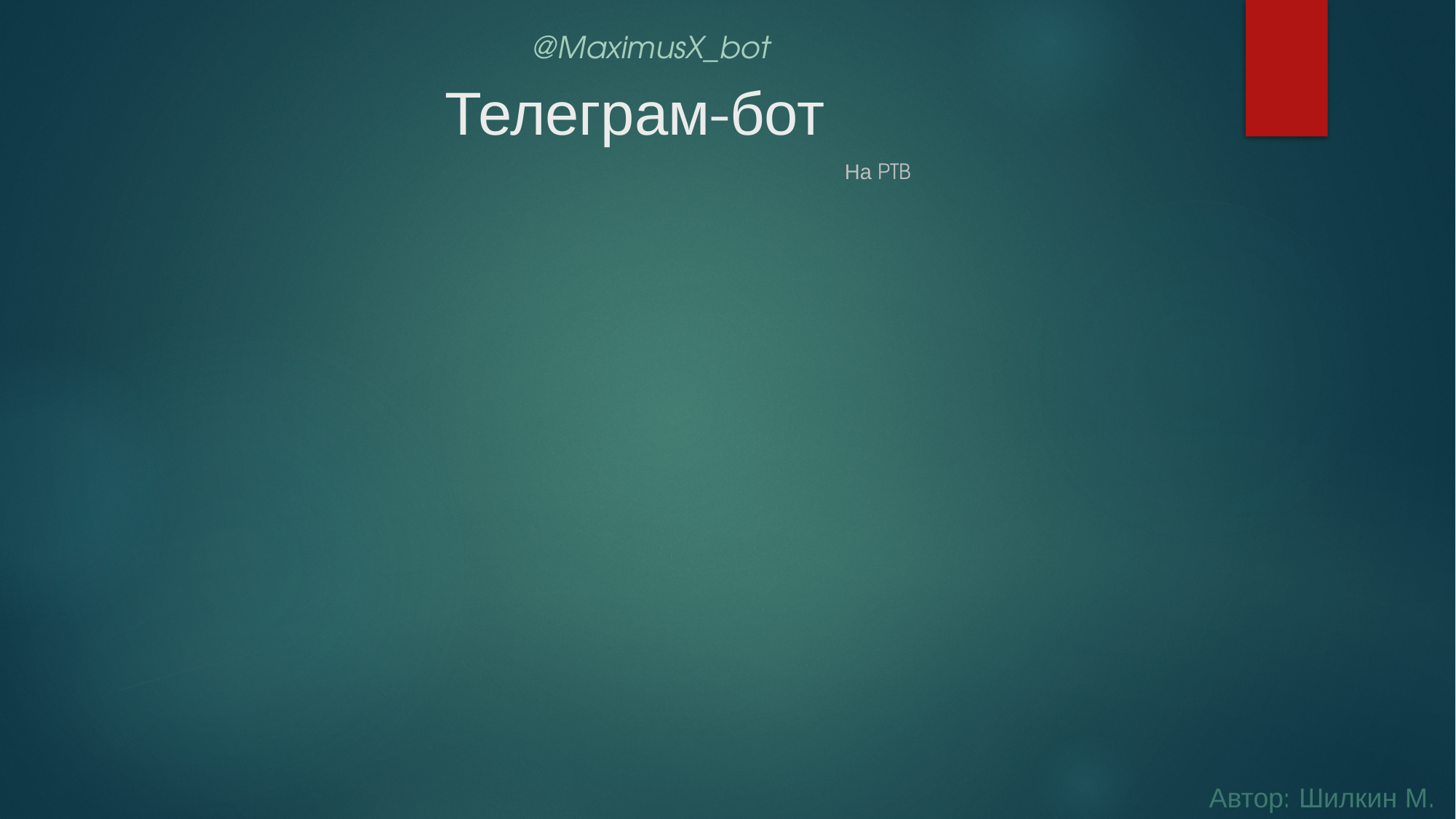

@MaximusX_bot
# Телеграм-бот
На PTB
Автор: Шилкин М.